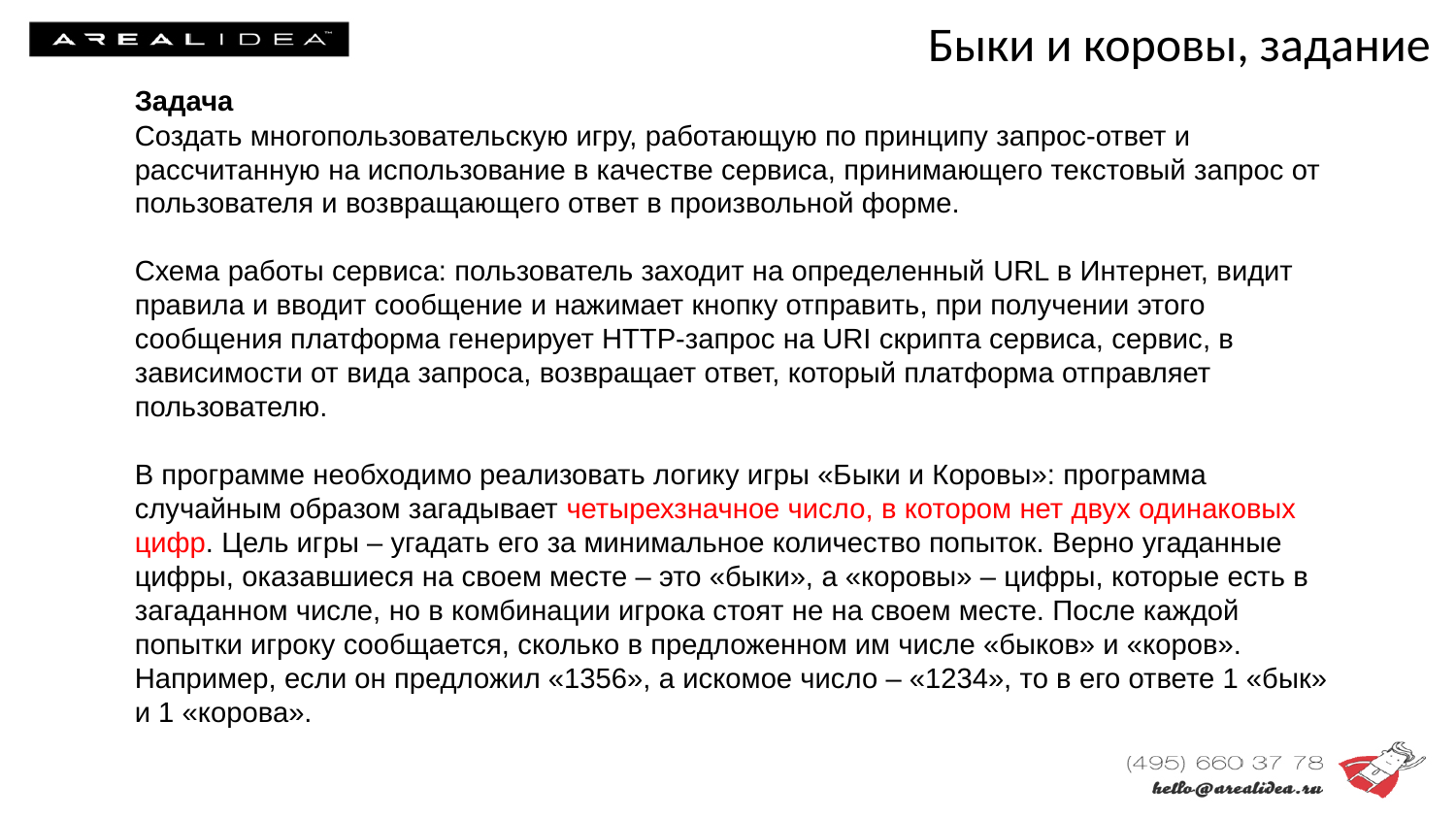

Быки и коровы, задание
Задача
Создать многопользовательскую игру, работающую по принципу запрос-ответ и рассчитанную на использование в качестве сервиса, принимающего текстовый запрос от пользователя и возвращающего ответ в произвольной форме.

Схема работы сервиса: пользователь заходит на определенный URL в Интернет, видит правила и вводит сообщение и нажимает кнопку отправить, при получении этого сообщения платформа генерирует HTTP-запрос на URI скрипта сервиса, сервис, в зависимости от вида запроса, возвращает ответ, который платформа отправляет пользователю.

В программе необходимо реализовать логику игры «Быки и Коровы»: программа случайным образом загадывает четырехзначное число, в котором нет двух одинаковых цифр. Цель игры – угадать его за минимальное количество попыток. Верно угаданные цифры, оказавшиеся на своем месте – это «быки», а «коровы» – цифры, которые есть в загаданном числе, но в комбинации игрока стоят не на своем месте. После каждой попытки игроку сообщается, сколько в предложенном им числе «быков» и «коров».
Например, если он предложил «1356», а искомое число – «1234», то в его ответе 1 «бык» и 1 «корова».